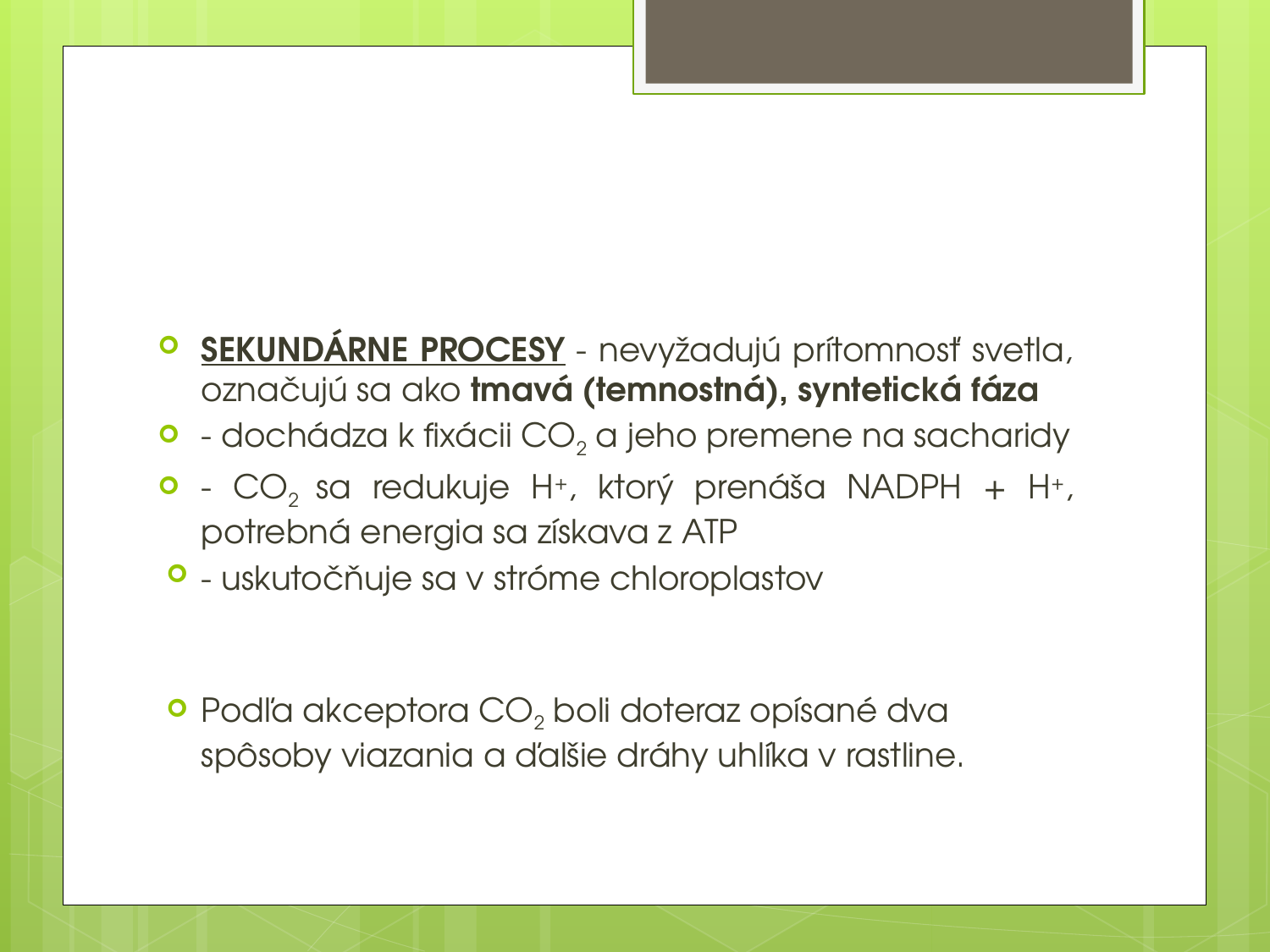

#
SEKUNDÁRNE PROCESY - nevyžadujú prítomnosť svetla, označujú sa ako tmavá (temnostná), syntetická fáza
- dochádza k fixácii CO2 a jeho premene na sacharidy
- CO2 sa redukuje H+, ktorý prenáša NADPH + H+, potrebná energia sa získava z ATP
- uskutočňuje sa v stróme chloroplastov

Podľa akceptora CO2 boli doteraz opísané dva spôsoby viazania a ďalšie dráhy uhlíka v rastline.